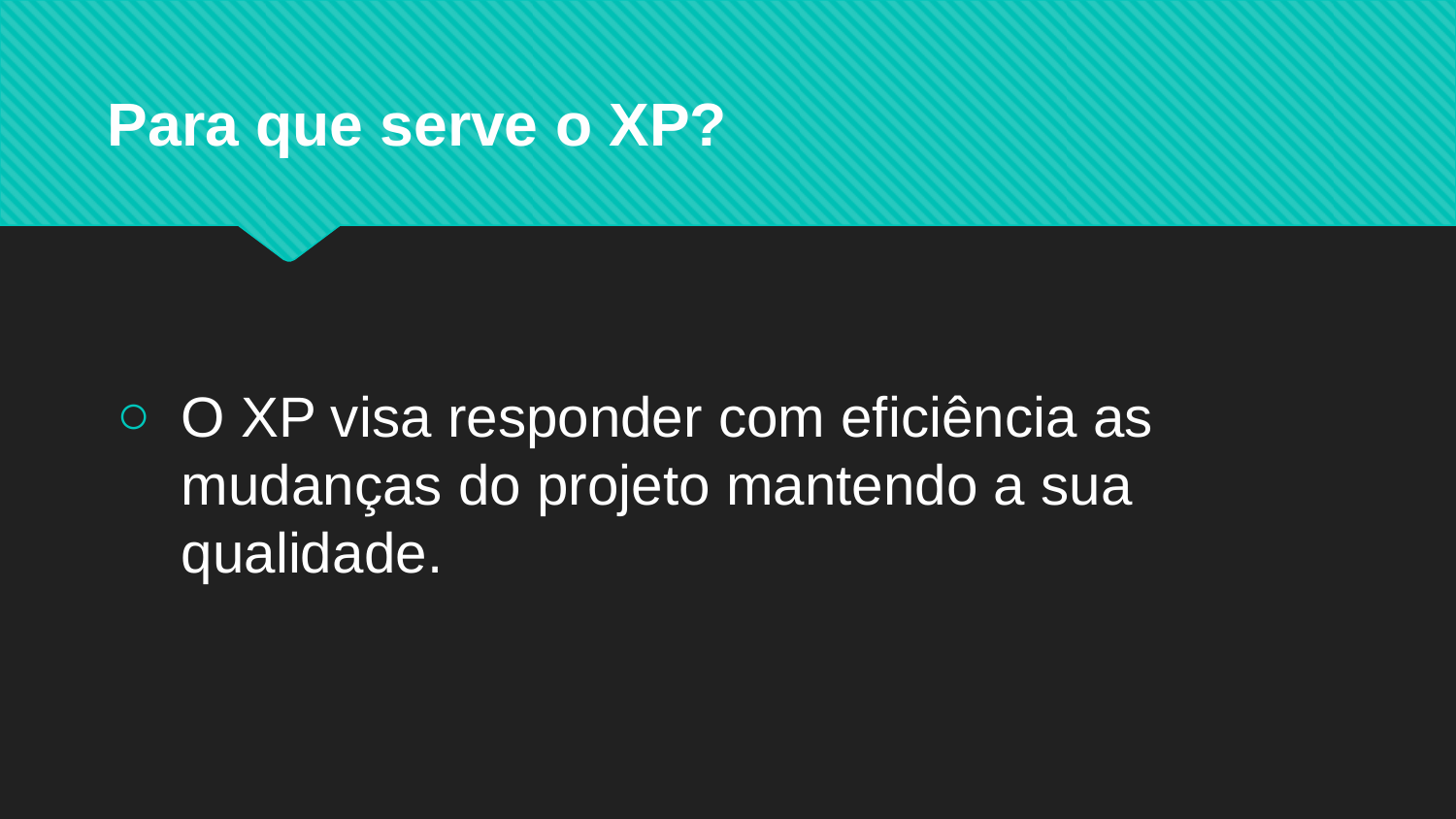

# Para que serve o XP?
O XP visa responder com eficiência as mudanças do projeto mantendo a sua qualidade.